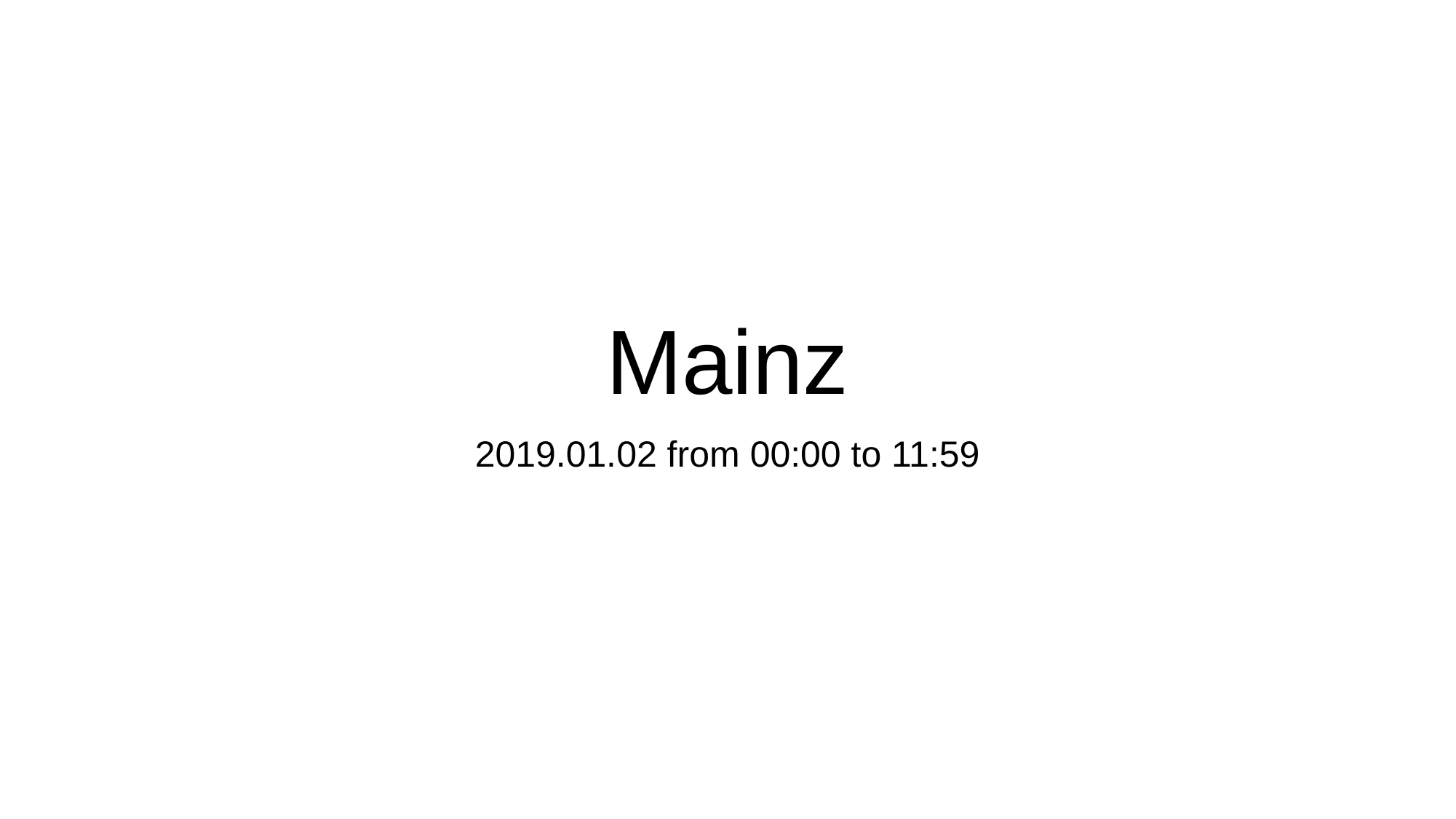

# Mainz
2019.01.02 from 00:00 to 11:59